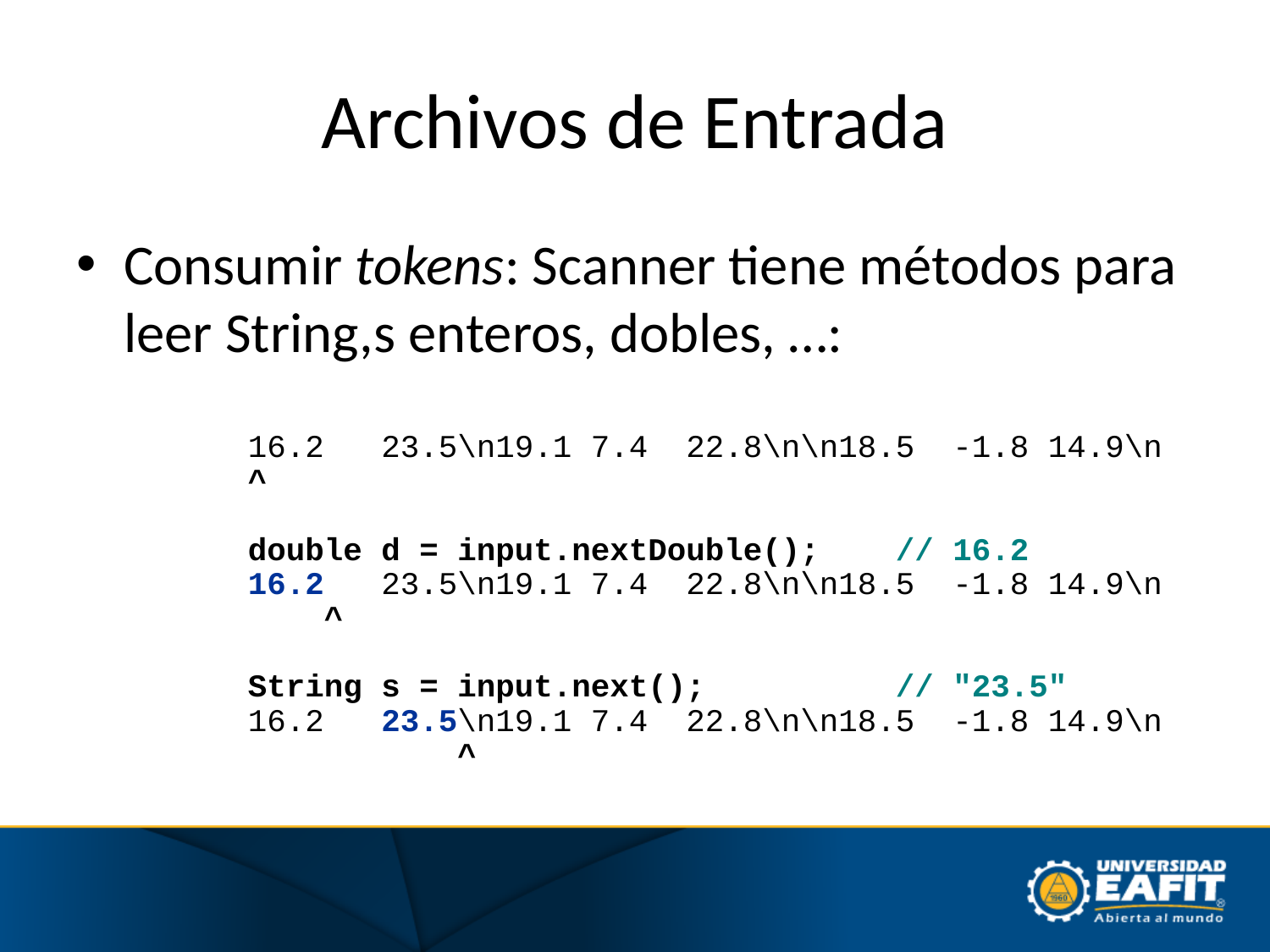

# Archivos de Entrada
Consumir tokens: Scanner tiene métodos para leer String,s enteros, dobles, …:

	16.2   23.5\n19.1 7.4  22.8\n\n18.5  -1.8 14.9\n
	^

	double d = input.nextDouble();    // 16.2
	16.2   23.5\n19.1 7.4  22.8\n\n18.5  -1.8 14.9\n
	    ^

	String s = input.next();          // "23.5"
	16.2   23.5\n19.1 7.4  22.8\n\n18.5  -1.8 14.9\n
	           ^